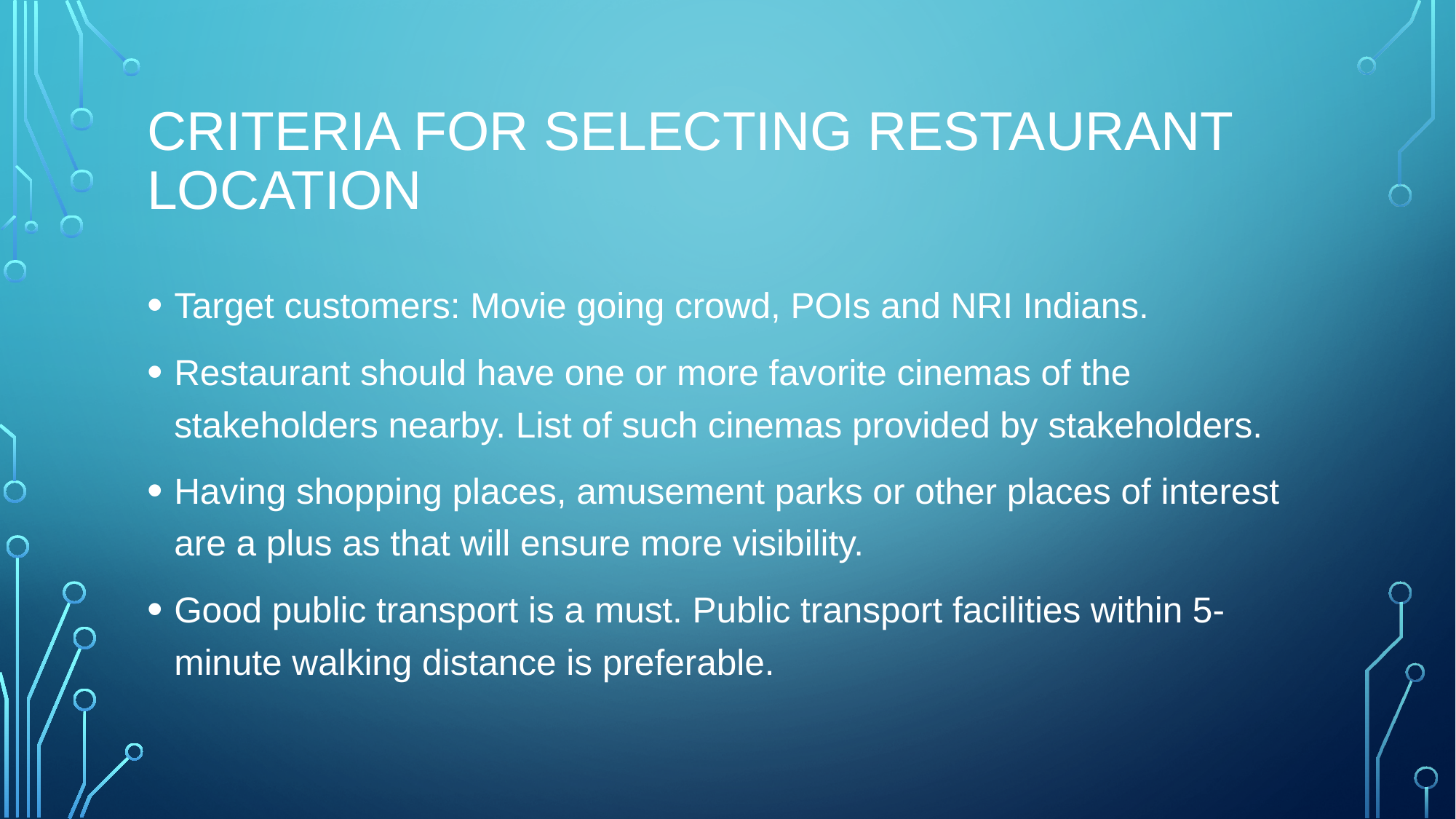

# Criteria for selecting restaurant location
Target customers: Movie going crowd, POIs and NRI Indians.
Restaurant should have one or more favorite cinemas of the stakeholders nearby. List of such cinemas provided by stakeholders.
Having shopping places, amusement parks or other places of interest are a plus as that will ensure more visibility.
Good public transport is a must. Public transport facilities within 5-minute walking distance is preferable.